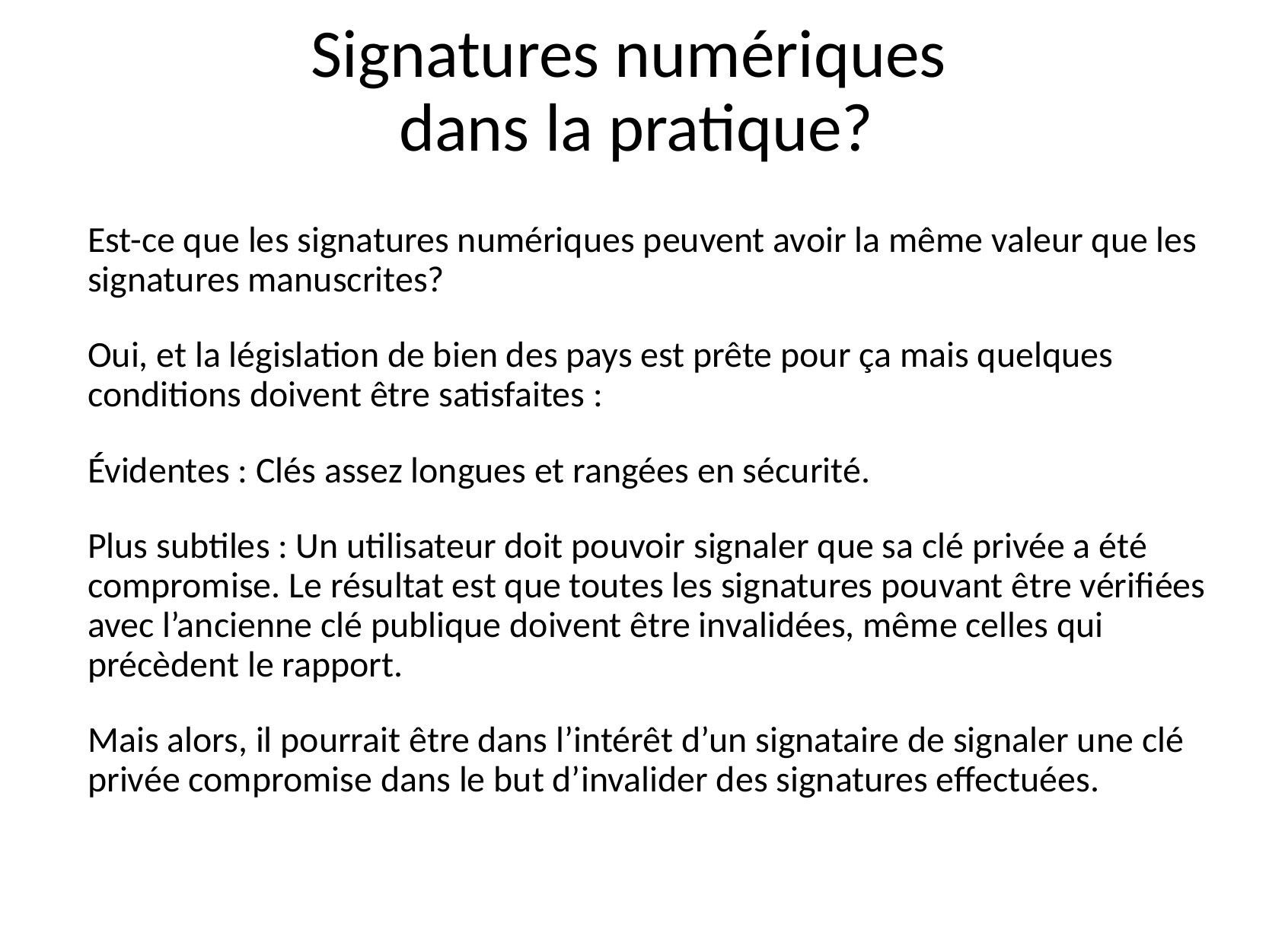

# Signatures numériques dans la pratique?
Est-ce que les signatures numériques peuvent avoir la même valeur que les signatures manuscrites?
Oui, et la législation de bien des pays est prête pour ça mais quelques conditions doivent être satisfaites :
Évidentes : Clés assez longues et rangées en sécurité.
Plus subtiles : Un utilisateur doit pouvoir signaler que sa clé privée a été compromise. Le résultat est que toutes les signatures pouvant être vérifiées avec l’ancienne clé publique doivent être invalidées, même celles qui précèdent le rapport.
Mais alors, il pourrait être dans l’intérêt d’un signataire de signaler une clé privée compromise dans le but d’invalider des signatures effectuées.